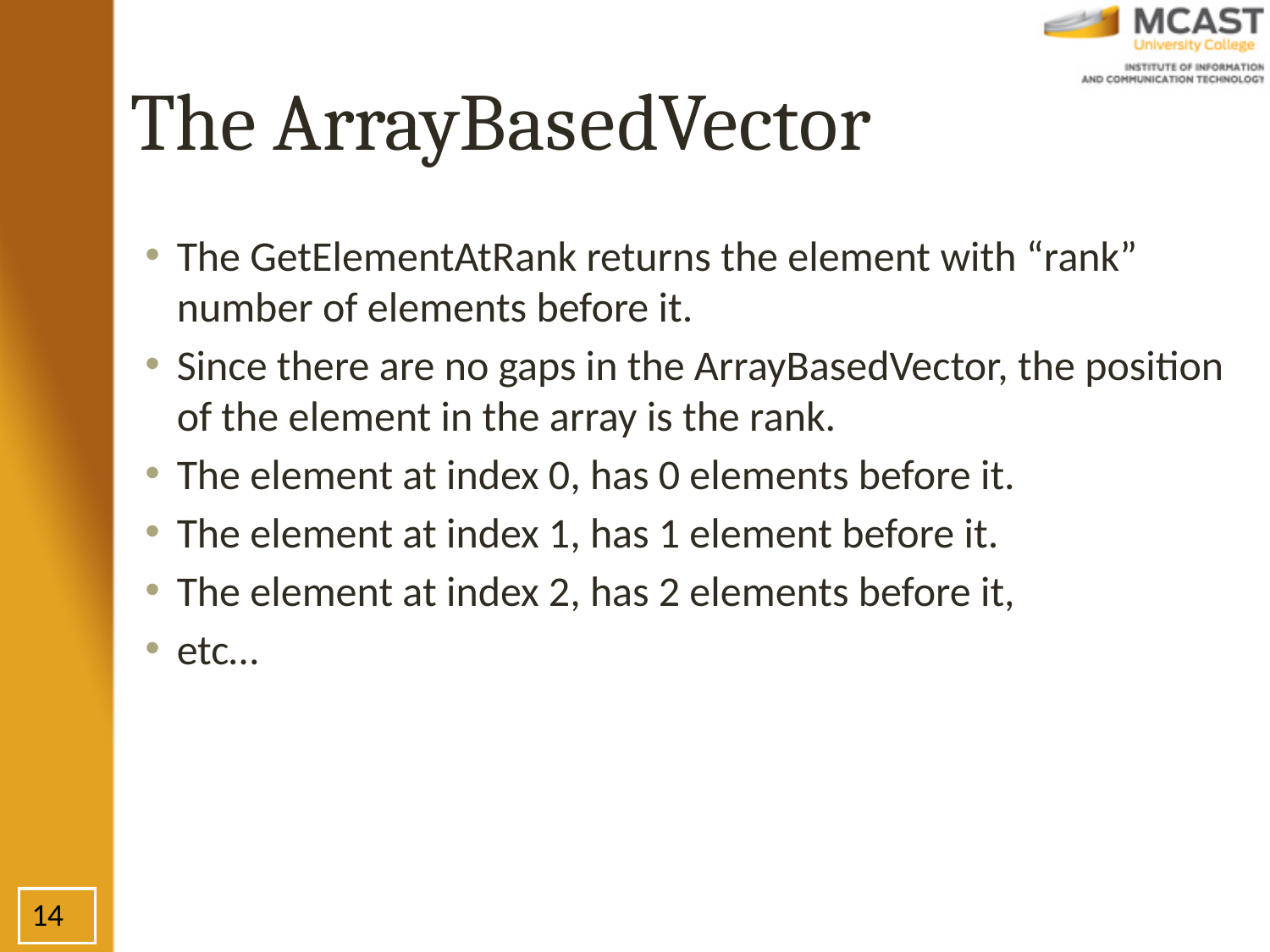

# The ArrayBasedVector
The GetElementAtRank returns the element with “rank” number of elements before it.
Since there are no gaps in the ArrayBasedVector, the position of the element in the array is the rank.
The element at index 0, has 0 elements before it.
The element at index 1, has 1 element before it.
The element at index 2, has 2 elements before it,
etc…
14